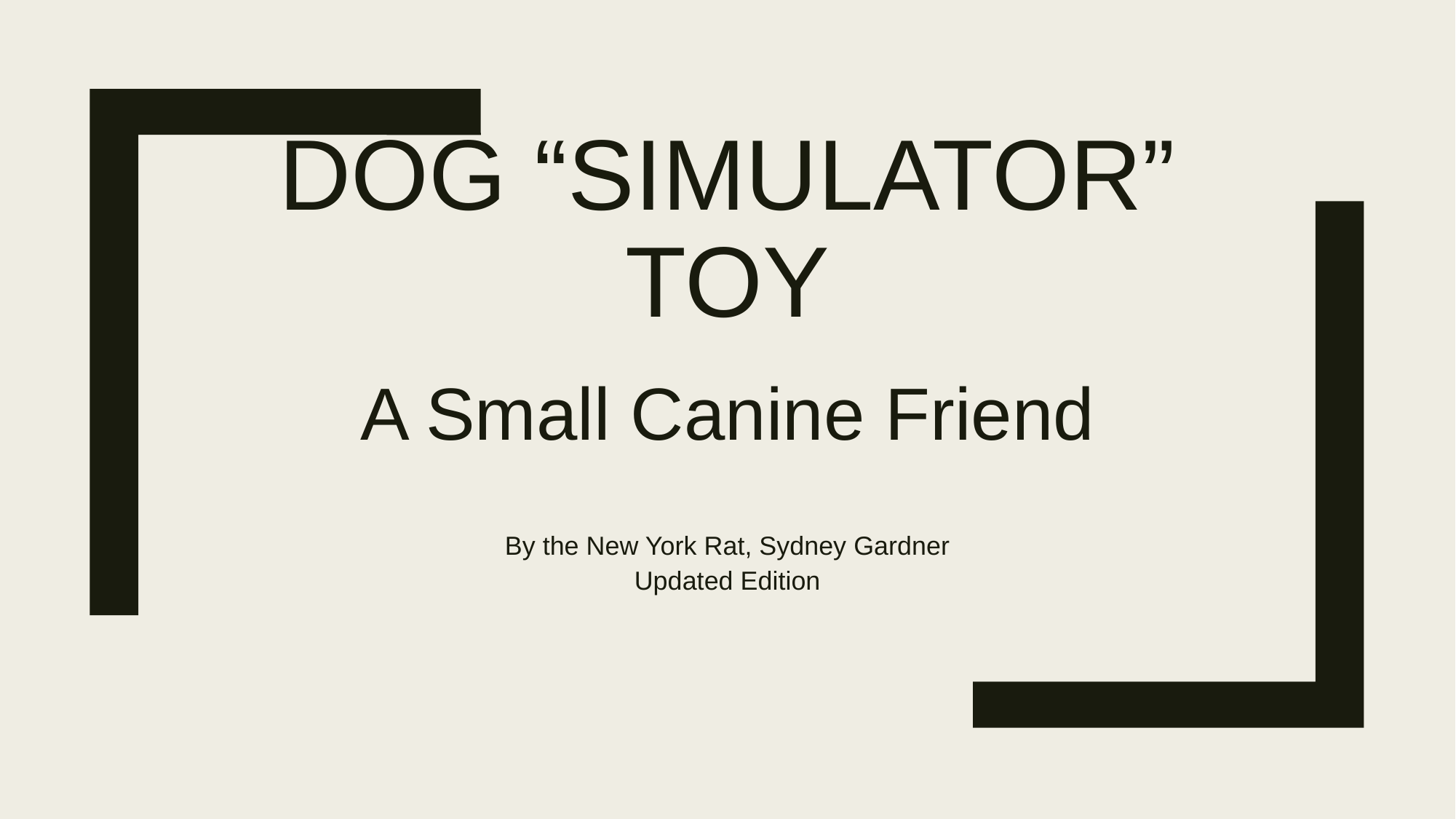

# Dog “Simulator” Toy
A Small Canine Friend

By the New York Rat, Sydney Gardner
Updated Edition